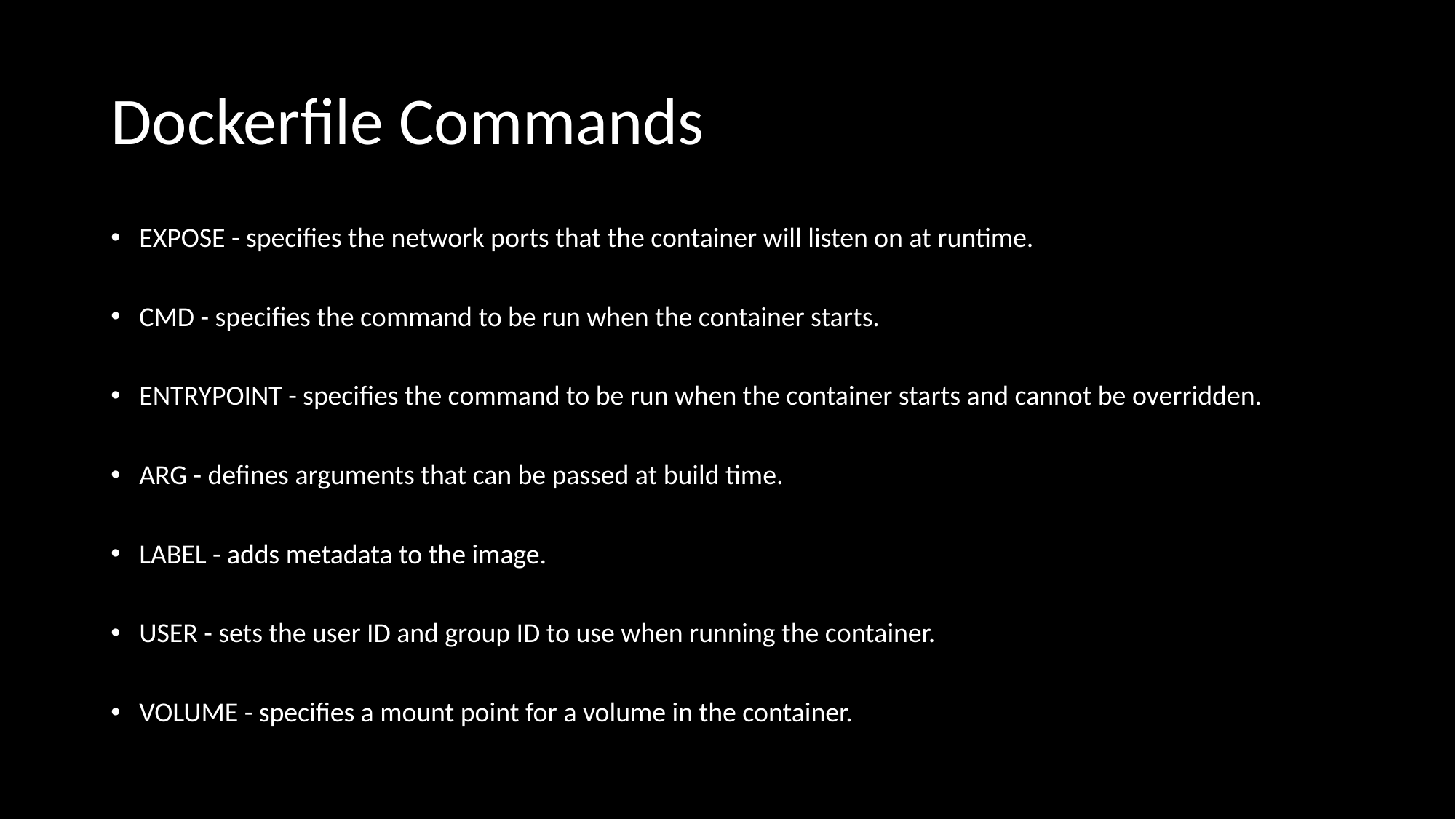

# Dockerfile Commands
EXPOSE - specifies the network ports that the container will listen on at runtime.

CMD - specifies the command to be run when the container starts.

ENTRYPOINT - specifies the command to be run when the container starts and cannot be overridden.

ARG - defines arguments that can be passed at build time.

LABEL - adds metadata to the image.

USER - sets the user ID and group ID to use when running the container.

VOLUME - specifies a mount point for a volume in the container.